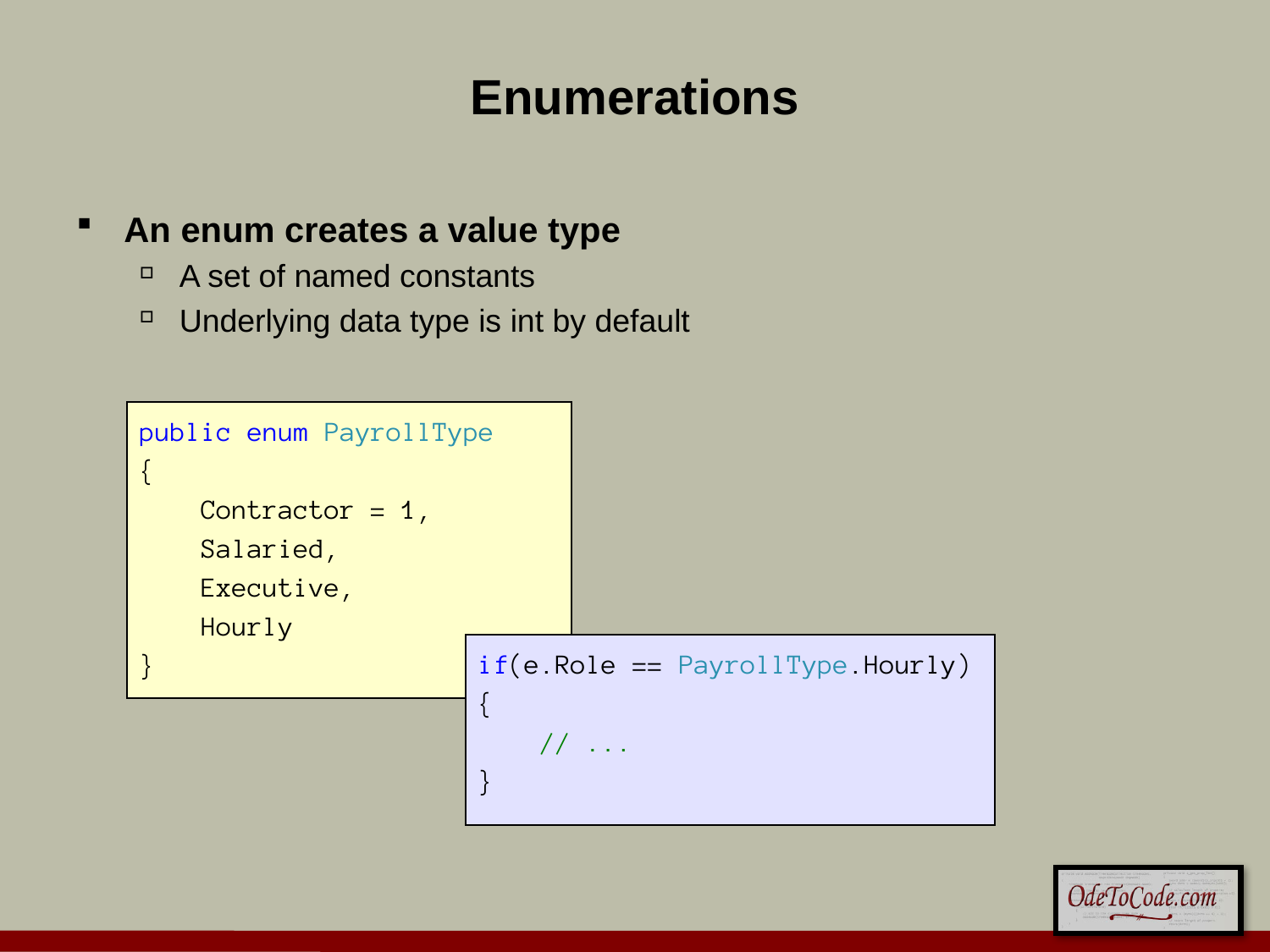

# Enumerations
An enum creates a value type
A set of named constants
Underlying data type is int by default
public enum PayrollType
{
    Contractor = 1,
    Salaried,
    Executive,
    Hourly
}

if(e.Role == PayrollType.Hourly)
{
    // ...
}